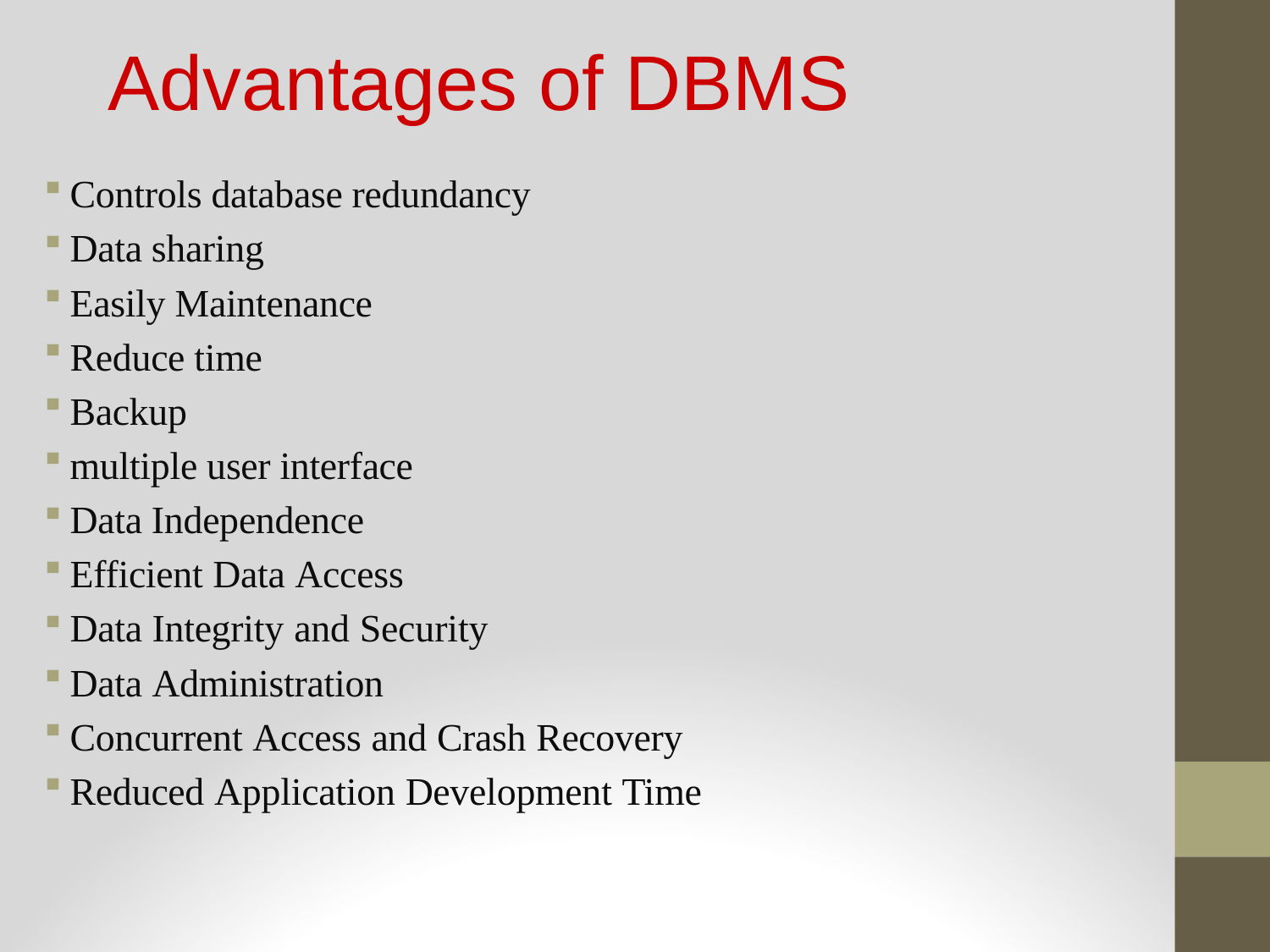

Advantages of DBMS
Controls database redundancy
Data sharing
Easily Maintenance
Reduce time
Backup
multiple user interface
Data Independence
Efficient Data Access
Data Integrity and Security
Data Administration
Concurrent Access and Crash Recovery
Reduced Application Development Time